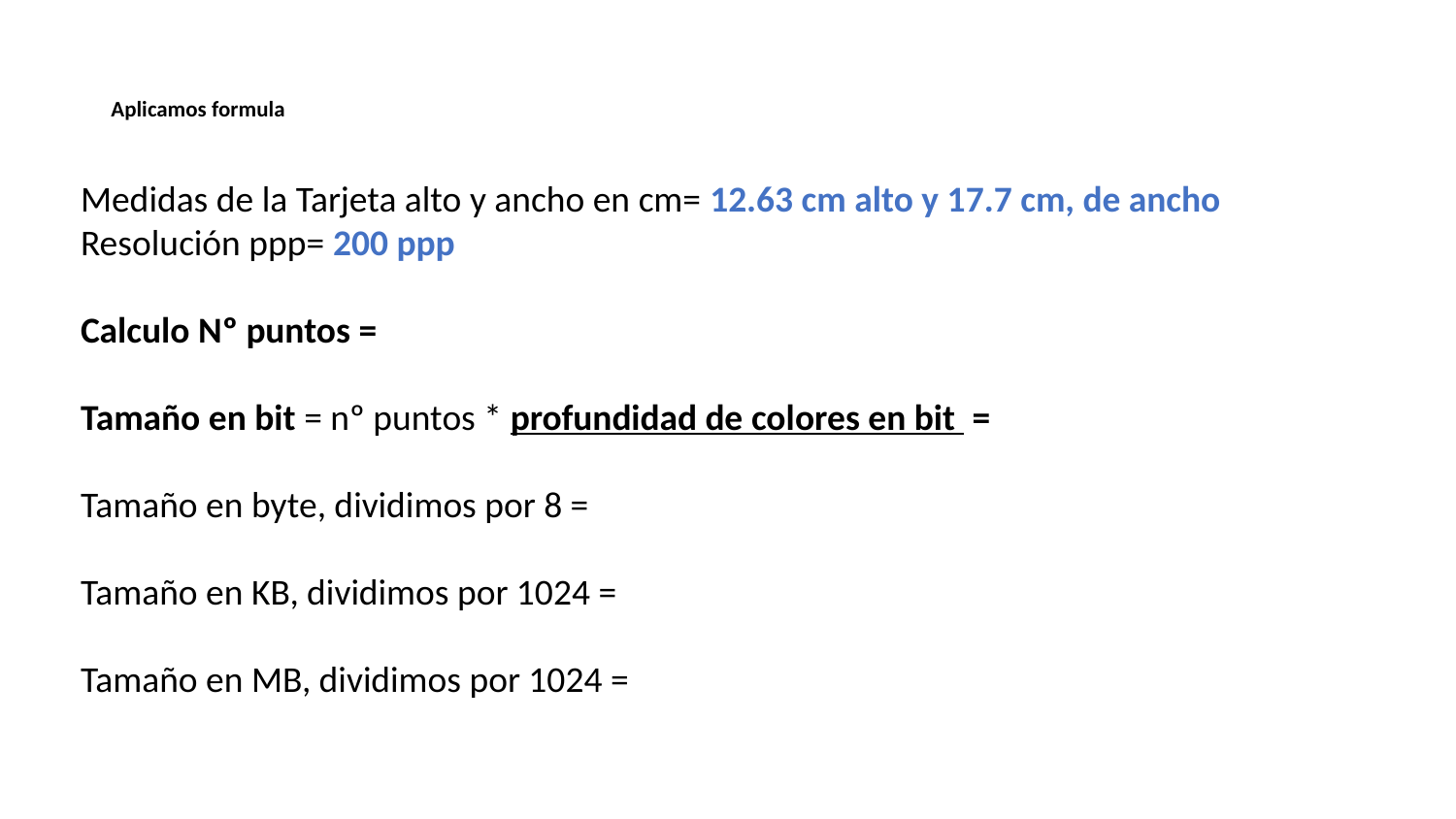

# Aplicamos formula
Medidas de la Tarjeta alto y ancho en cm= 12.63 cm alto y 17.7 cm, de ancho
Resolución ppp= 200 ppp

Calculo Nº puntos =

Tamaño en bit = nº puntos * profundidad de colores en bit  =

Tamaño en byte, dividimos por 8 =

Tamaño en KB, dividimos por 1024 =

Tamaño en MB, dividimos por 1024 =